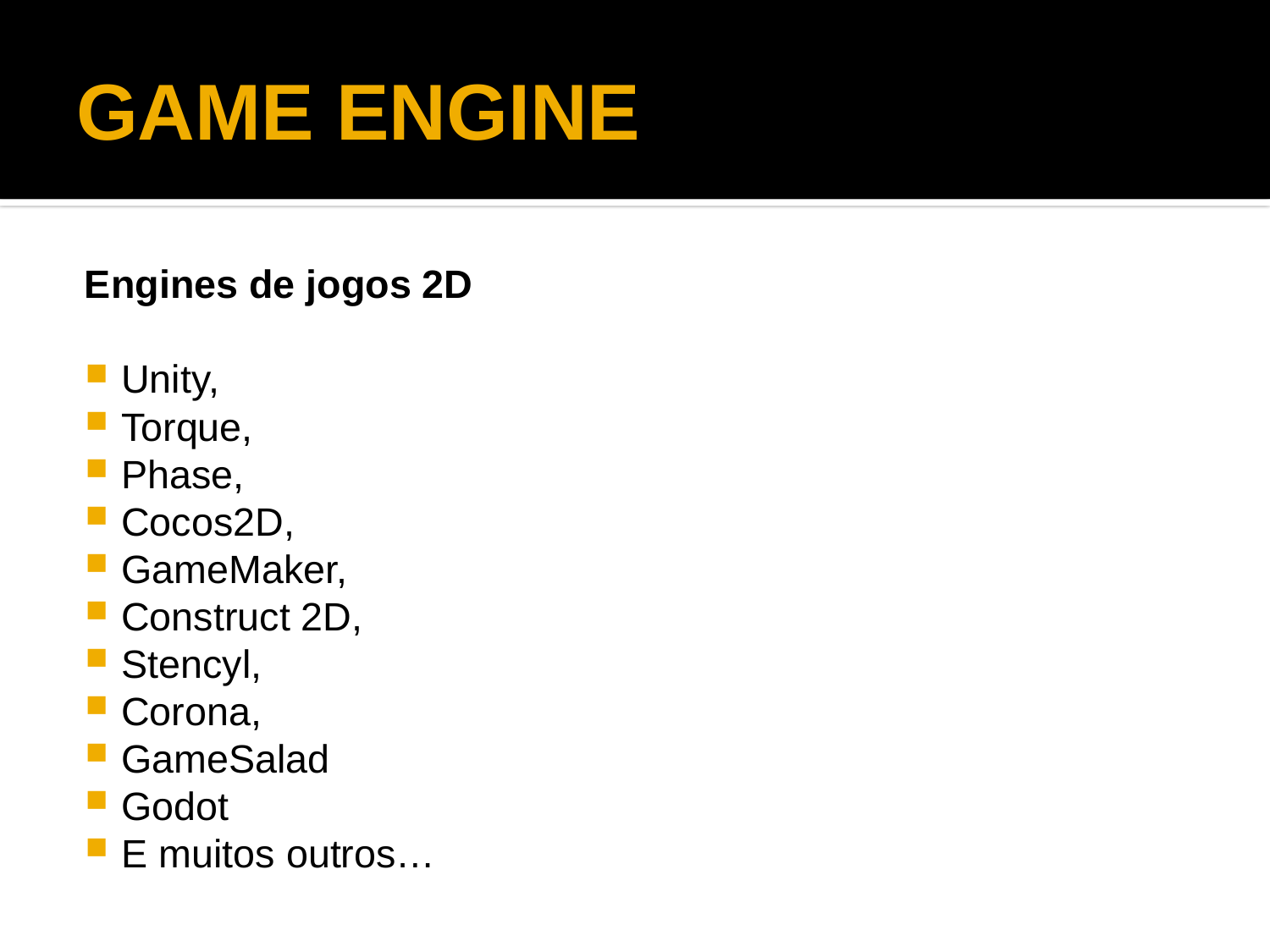

# GAME ENGINE
Engines de jogos 2D

Unity,
Torque,
Phase,
Cocos2D,
GameMaker,
Construct 2D,
Stencyl,
Corona,
GameSalad
Godot
E muitos outros…